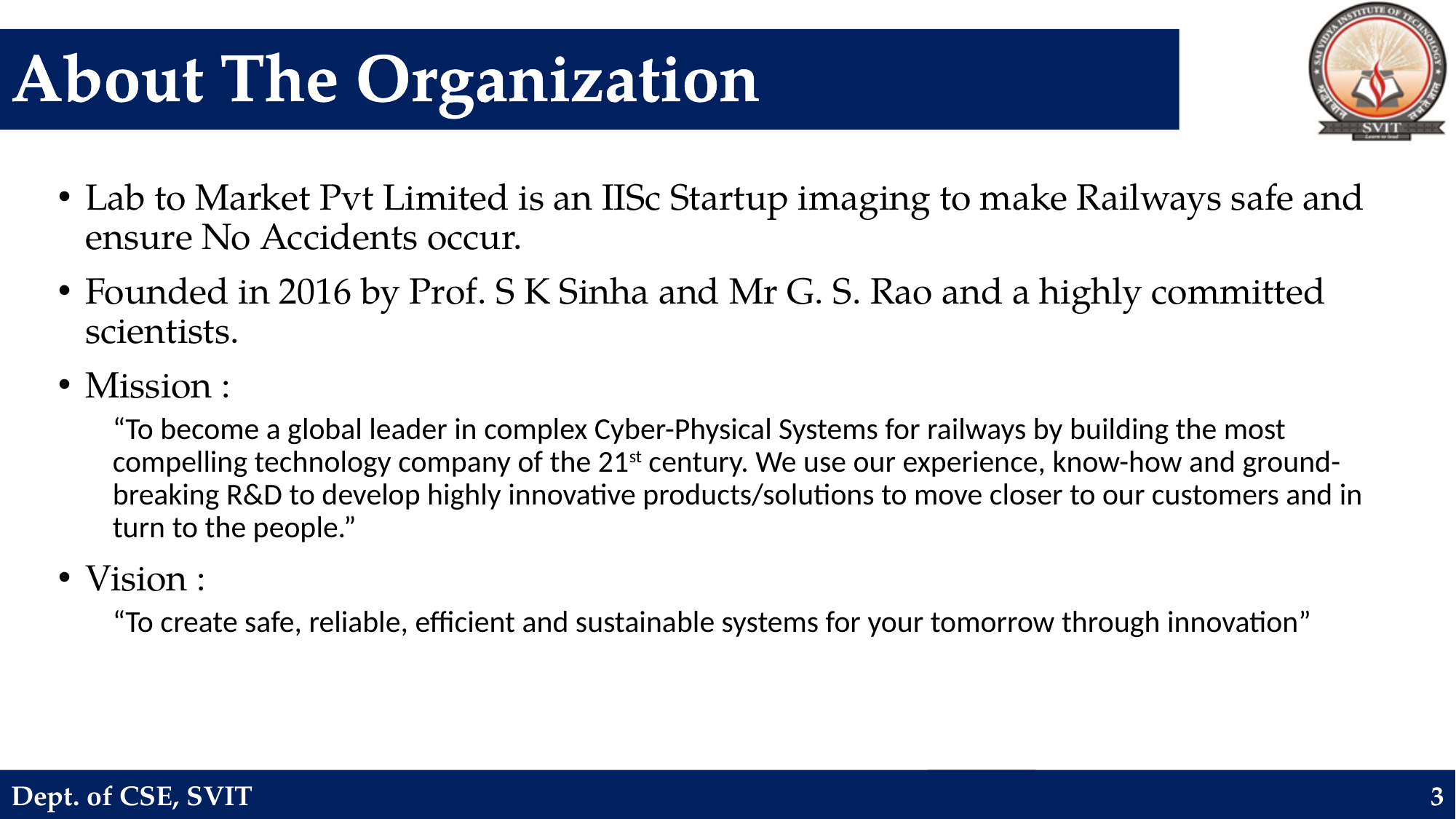

# About The Organization
Lab to Market Pvt Limited is an IISc Startup imaging to make Railways safe and ensure No Accidents occur.
Founded in 2016 by Prof. S K Sinha and Mr G. S. Rao and a highly committed scientists.
Mission :
“To become a global leader in complex Cyber-Physical Systems for railways by building the most compelling technology company of the 21st century. We use our experience, know-how and ground-breaking R&D to develop highly innovative products/solutions to move closer to our customers and in turn to the people.”
Vision :
“To create safe, reliable, efficient and sustainable systems for your tomorrow through innovation”

Dept. of CSE, SVIT
3
Dept. of ISE, SVIT